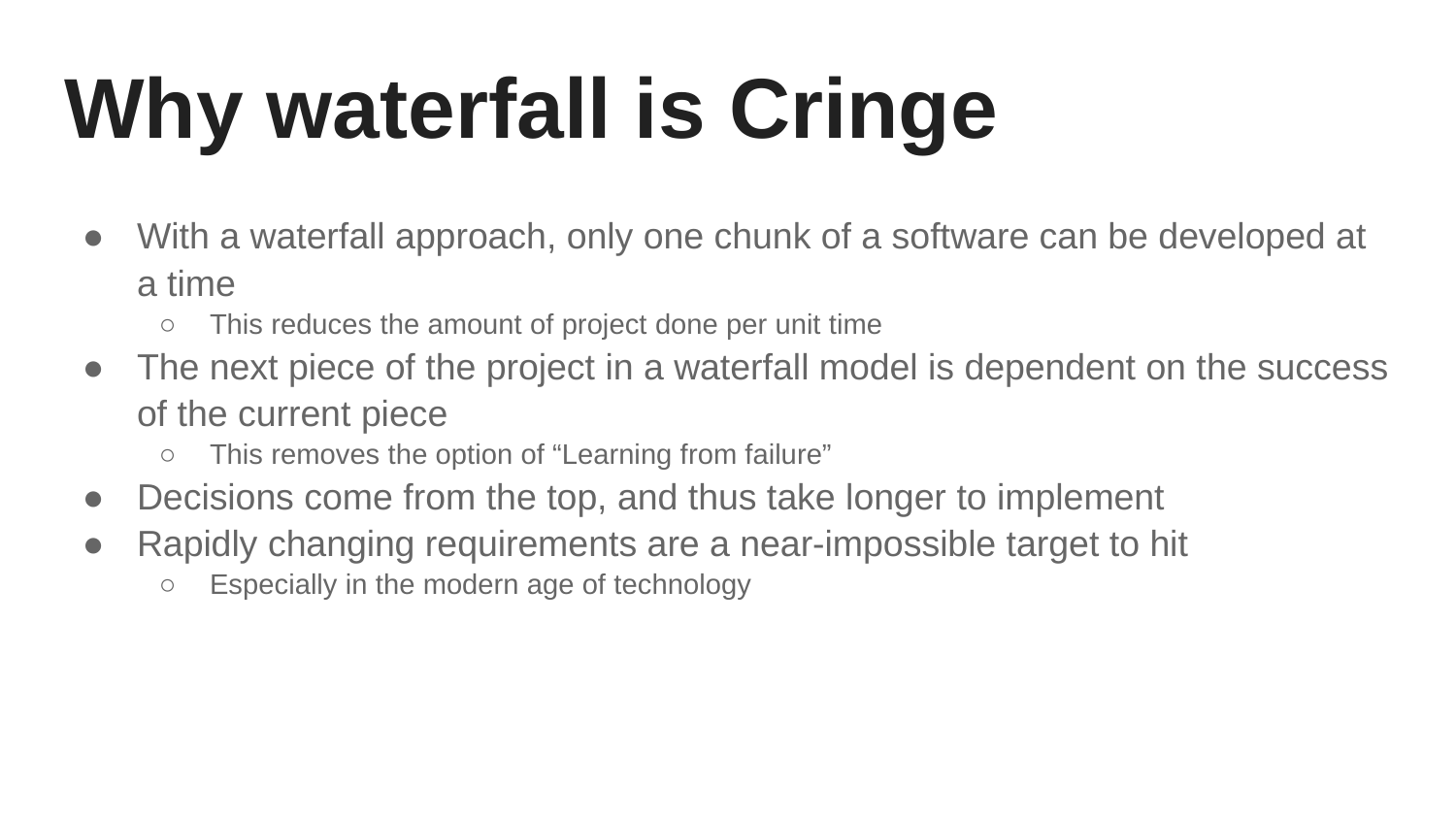

# Why waterfall is Cringe
With a waterfall approach, only one chunk of a software can be developed at a time
This reduces the amount of project done per unit time
The next piece of the project in a waterfall model is dependent on the success of the current piece
This removes the option of “Learning from failure”
Decisions come from the top, and thus take longer to implement
Rapidly changing requirements are a near-impossible target to hit
Especially in the modern age of technology